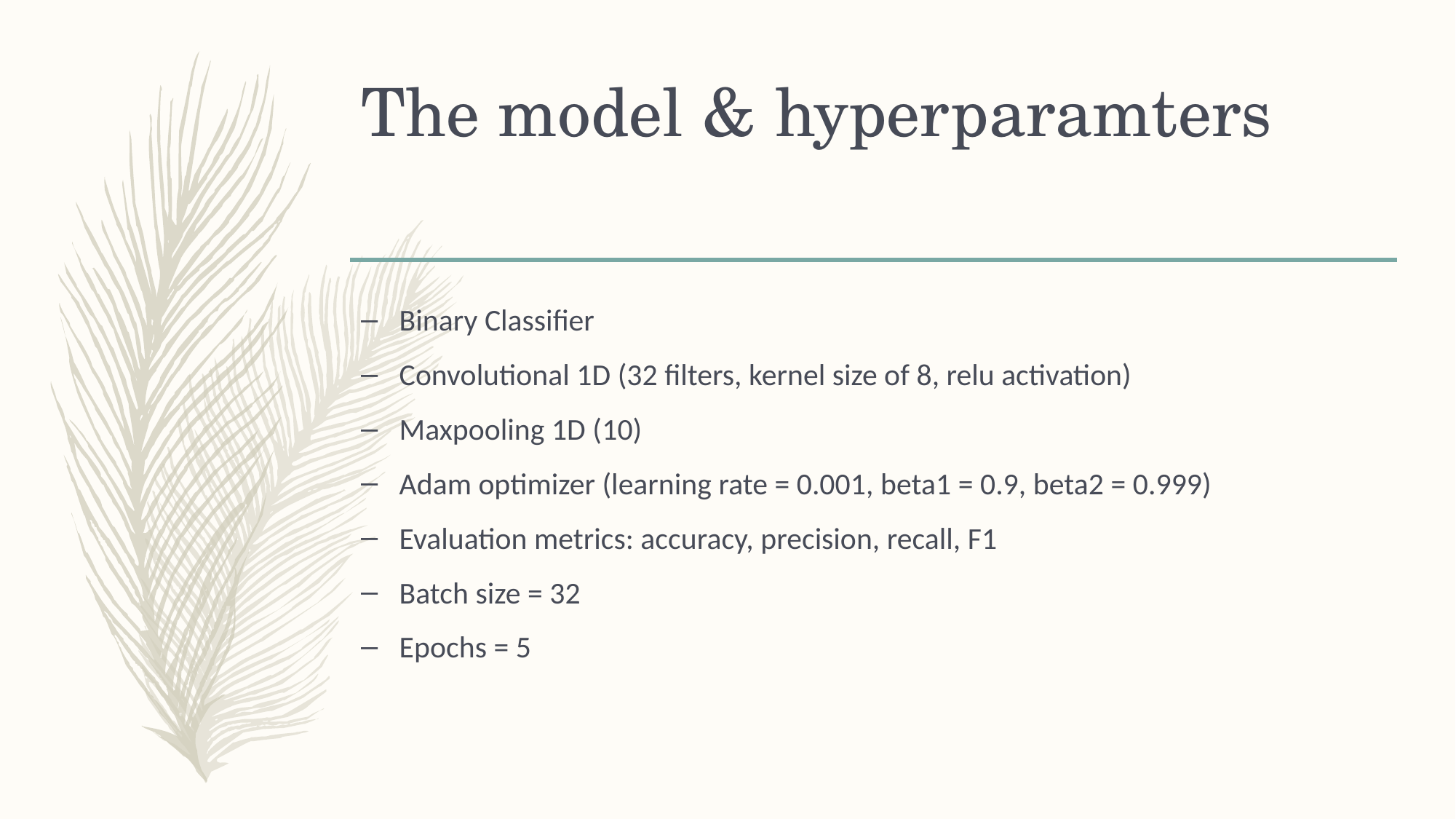

# The model & hyperparamters
Binary Classifier
Convolutional 1D (32 filters, kernel size of 8, relu activation)
Maxpooling 1D (10)
Adam optimizer (learning rate = 0.001, beta1 = 0.9, beta2 = 0.999)
Evaluation metrics: accuracy, precision, recall, F1
Batch size = 32
Epochs = 5